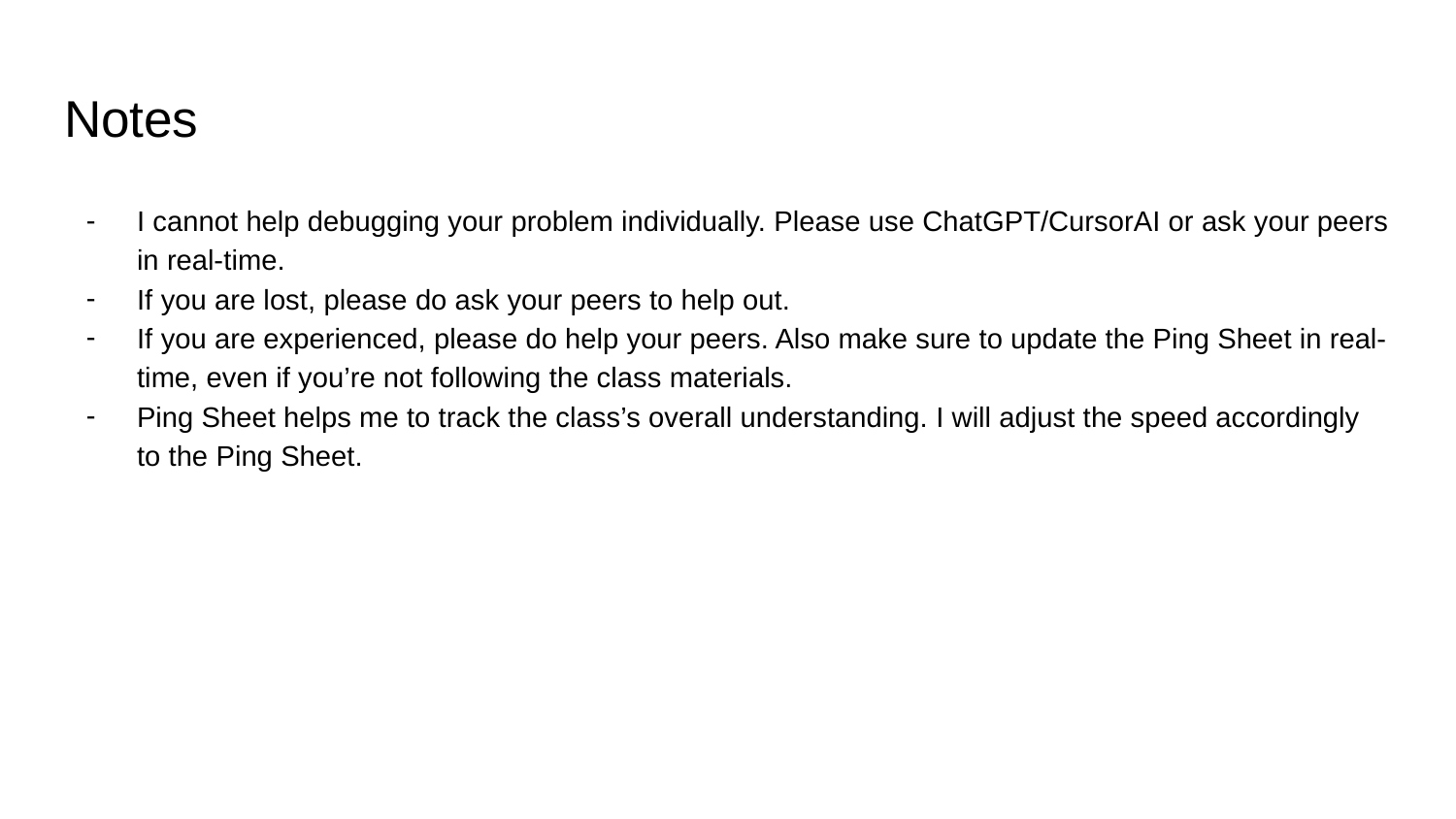

# Notes
I cannot help debugging your problem individually. Please use ChatGPT/CursorAI or ask your peers in real-time.
If you are lost, please do ask your peers to help out.
If you are experienced, please do help your peers. Also make sure to update the Ping Sheet in real-time, even if you’re not following the class materials.
Ping Sheet helps me to track the class’s overall understanding. I will adjust the speed accordingly to the Ping Sheet.